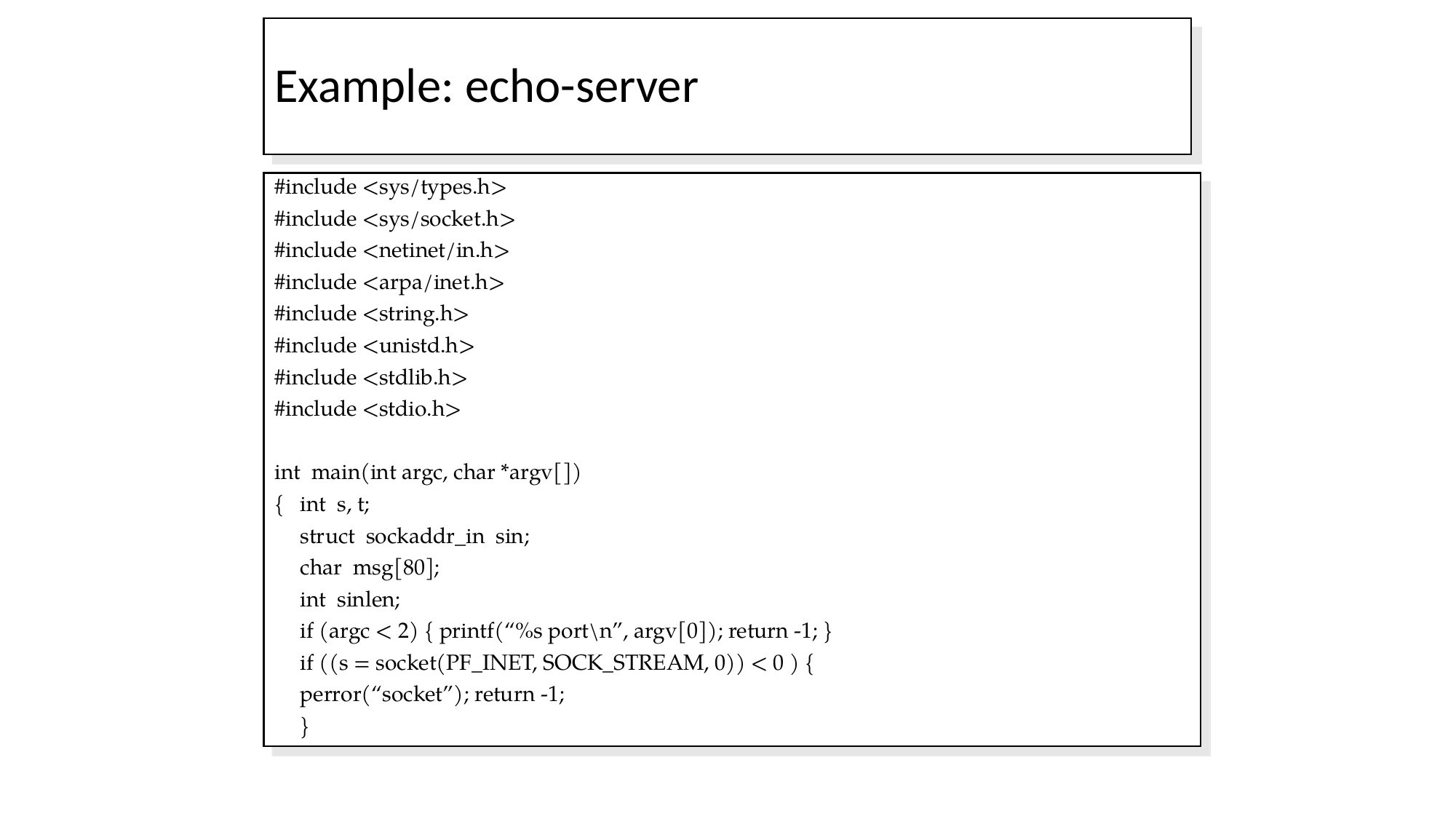

# Example: echo-server
#include <sys/types.h>
#include <sys/socket.h>
#include <netinet/in.h>
#include <arpa/inet.h>
#include <string.h>
#include <unistd.h>
#include <stdlib.h>
#include <stdio.h>

int  main(int argc, char *argv[])
{	int  s, t;
 	struct  sockaddr_in  sin;
	char  msg[80];
	int  sinlen;
	if (argc < 2) { printf(“%s port\n”, argv[0]); return -1; }
	if ((s = socket(PF_INET, SOCK_STREAM, 0)) < 0 ) {
		perror(“socket”); return -1;
	}